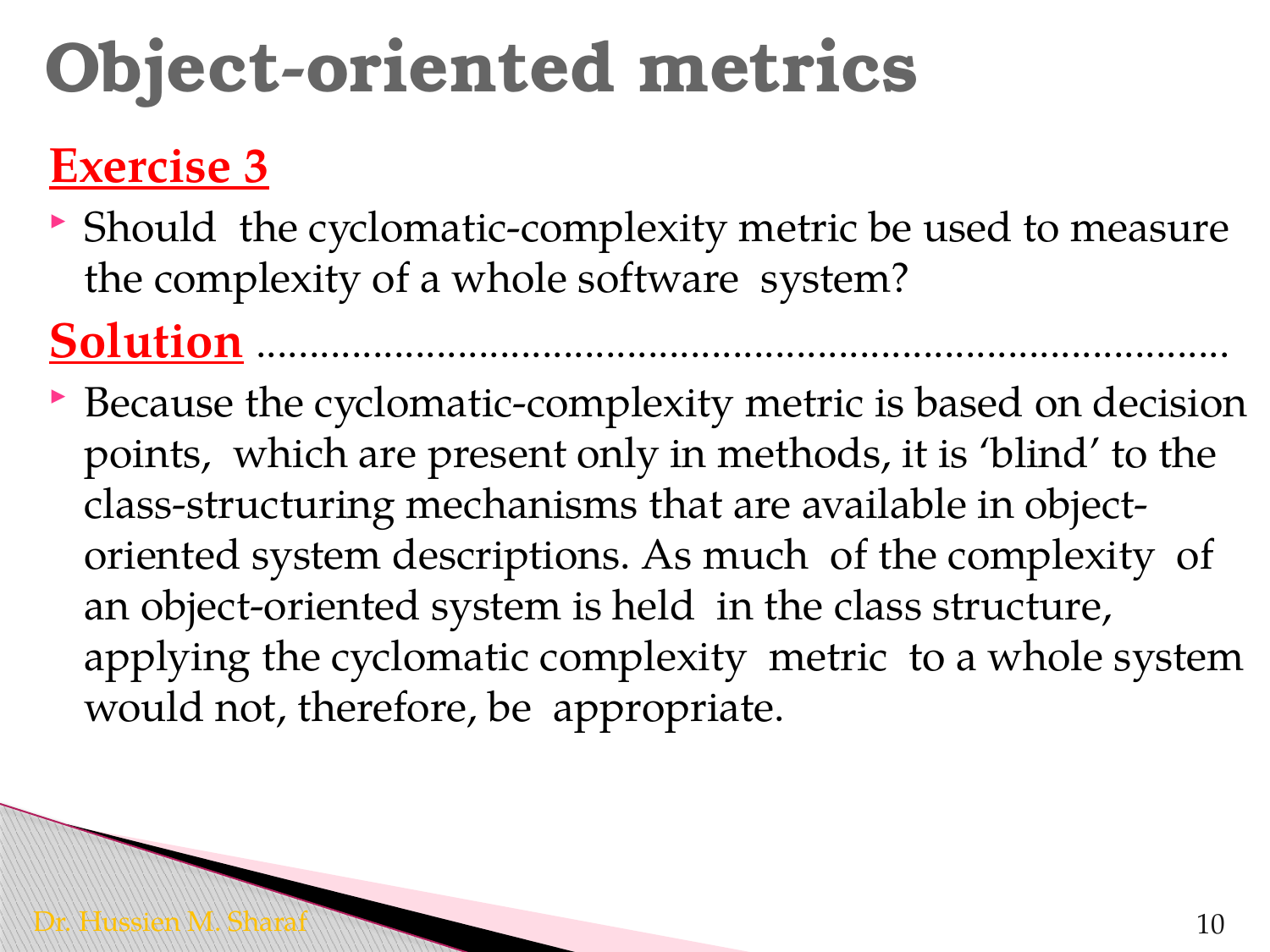

# Object-oriented metrics
Exercise 3
Should  the cyclomatic-complexity metric be used to measure  the complexity of a whole software  system?
Solution ............................................................................................
Because the cyclomatic-complexity metric is based on decision points,  which are present only in methods, it is ‘blind’ to the class-structuring mechanisms that are available in object-oriented system descriptions. As much  of the complexity  of an object-oriented system is held  in the class structure, applying the cyclomatic­ complexity  metric  to a whole system would not, therefore, be  appropriate.

Dr. Hussien M. Sharaf
10